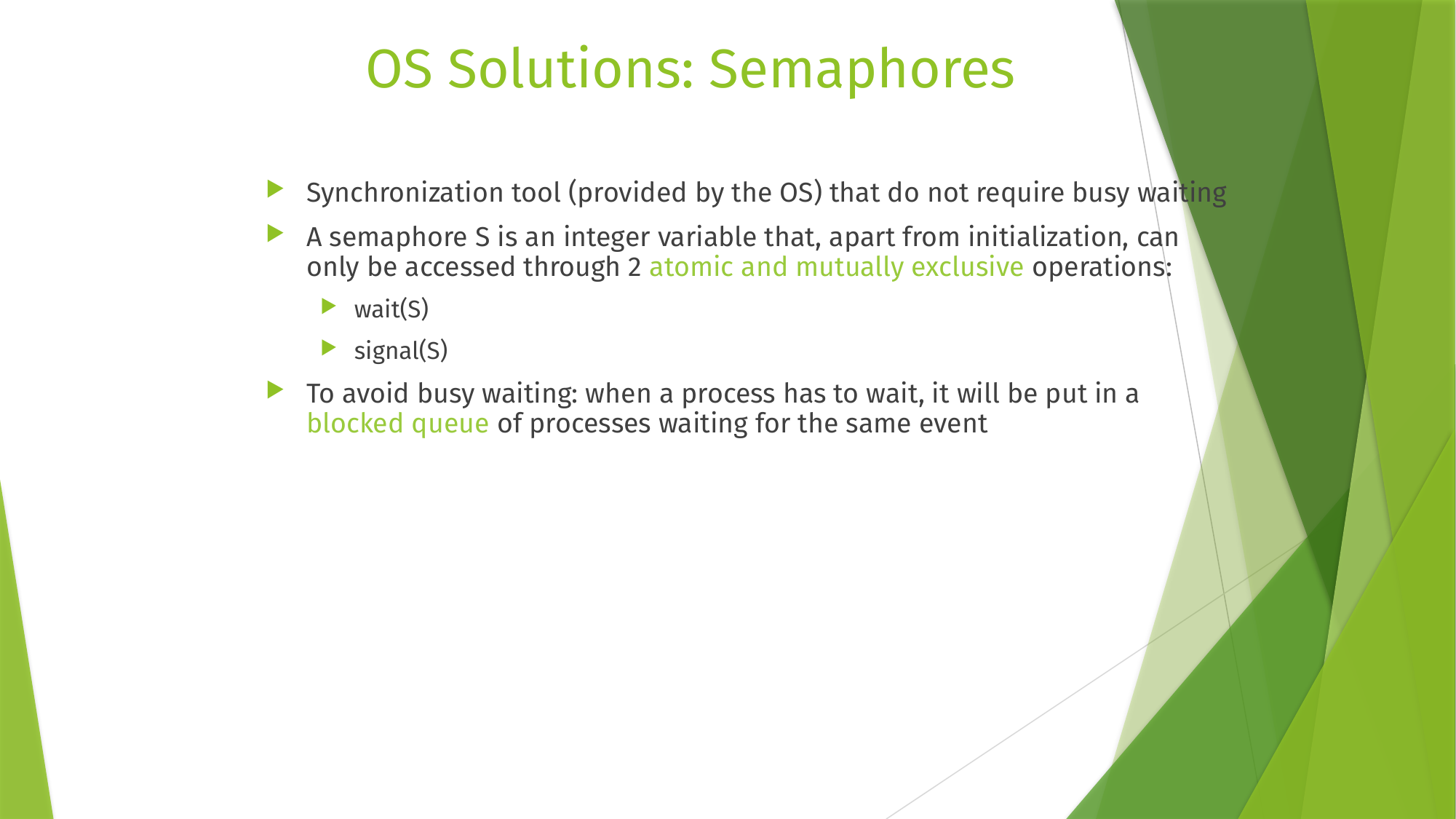

# OS Solutions: Semaphores
Synchronization tool (provided by the OS) that do not require busy waiting
A semaphore S is an integer variable that, apart from initialization, can only be accessed through 2 atomic and mutually exclusive operations:
wait(S)
signal(S)
To avoid busy waiting: when a process has to wait, it will be put in a blocked queue of processes waiting for the same event